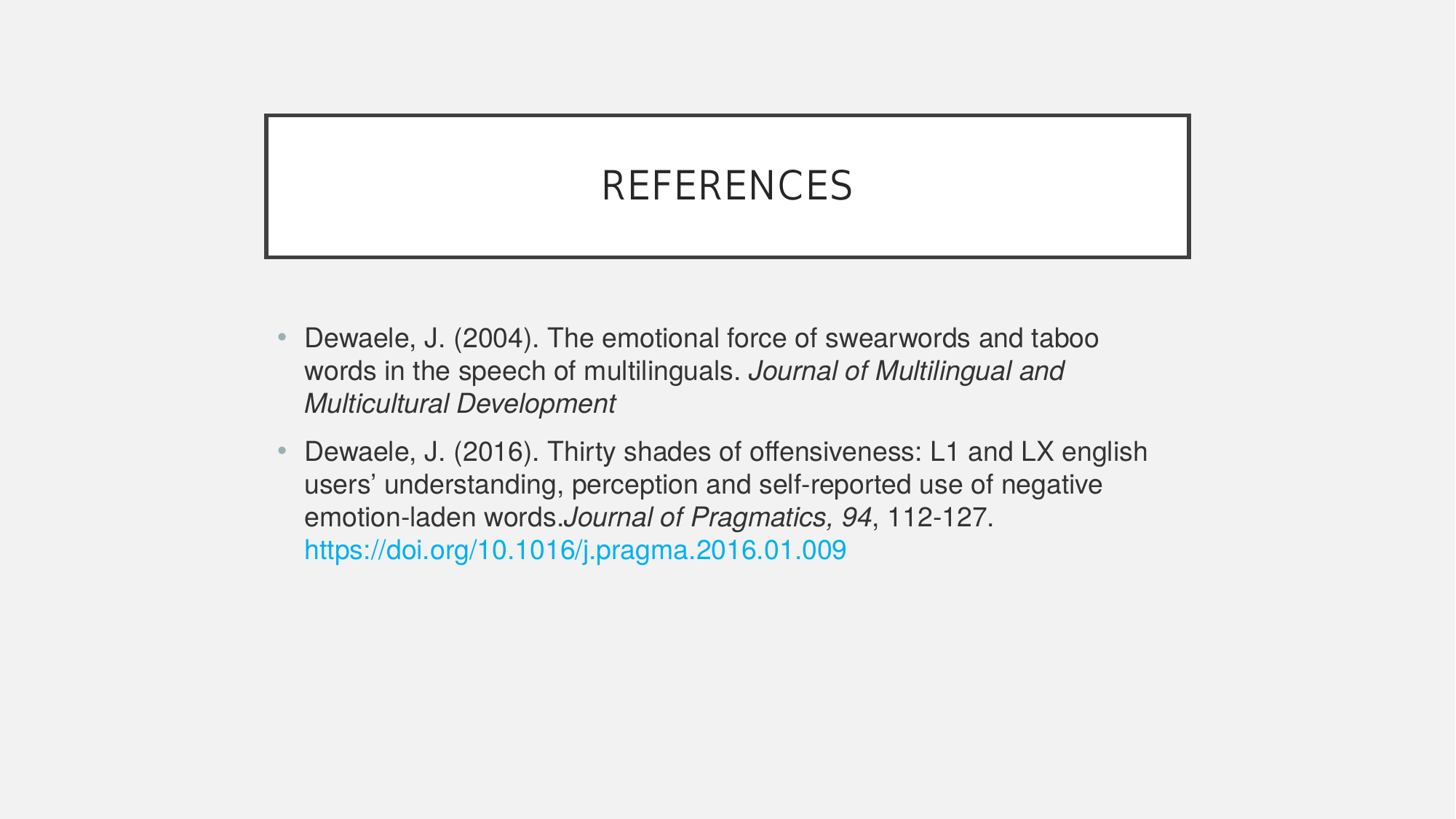

# references
Dewaele, J. (2004). The emotional force of swearwords and taboo words in the speech of multilinguals. Journal of Multilingual and Multicultural Development
Dewaele, J. (2016). Thirty shades of offensiveness: L1 and LX english users’ understanding, perception and self-reported use of negative emotion-laden words.Journal of Pragmatics, 94, 112-127. https://doi.org/10.1016/j.pragma.2016.01.009